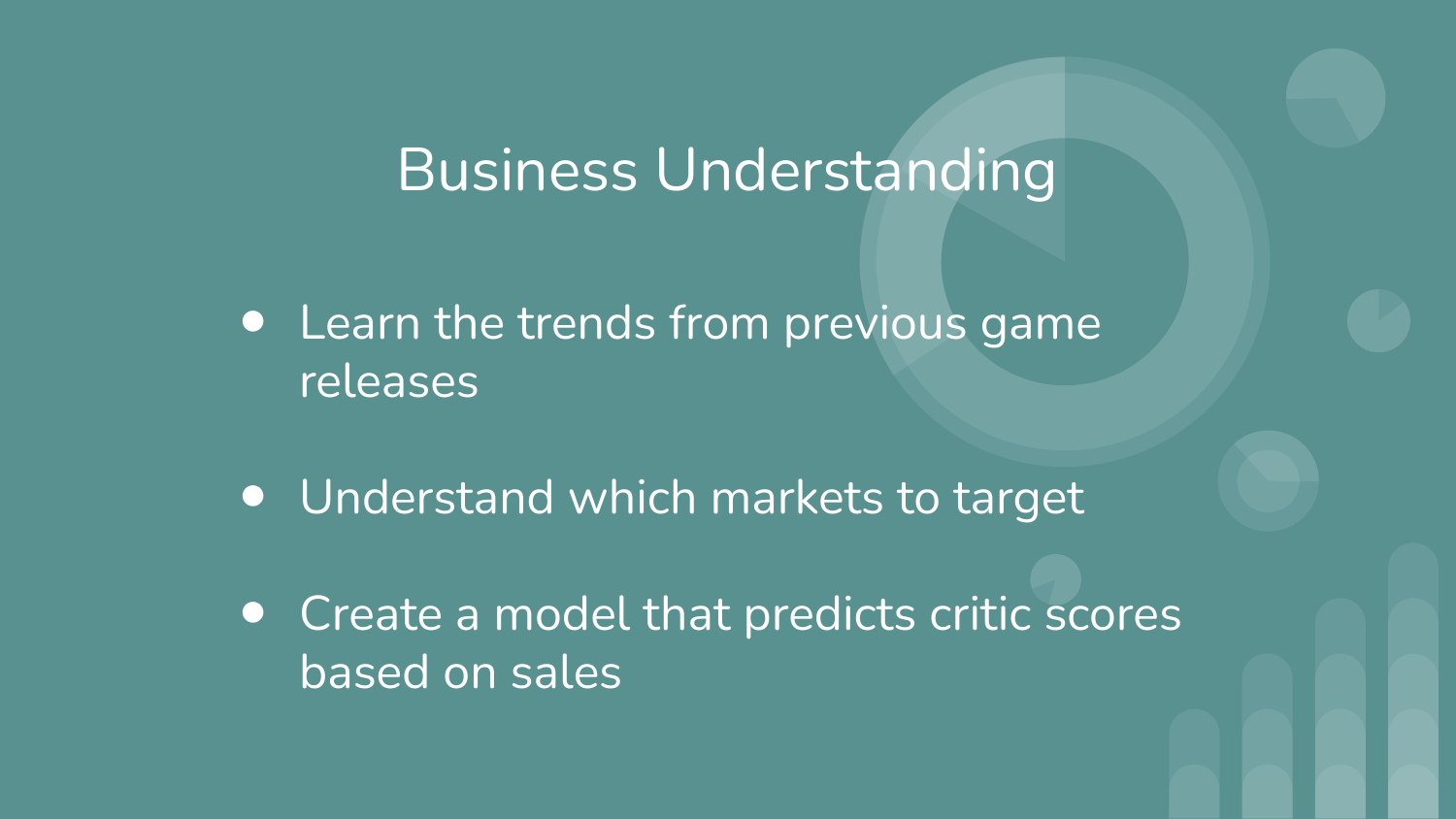

Business Understanding
Learn the trends from previous game releases

Understand which markets to target

Create a model that predicts critic scores based on sales